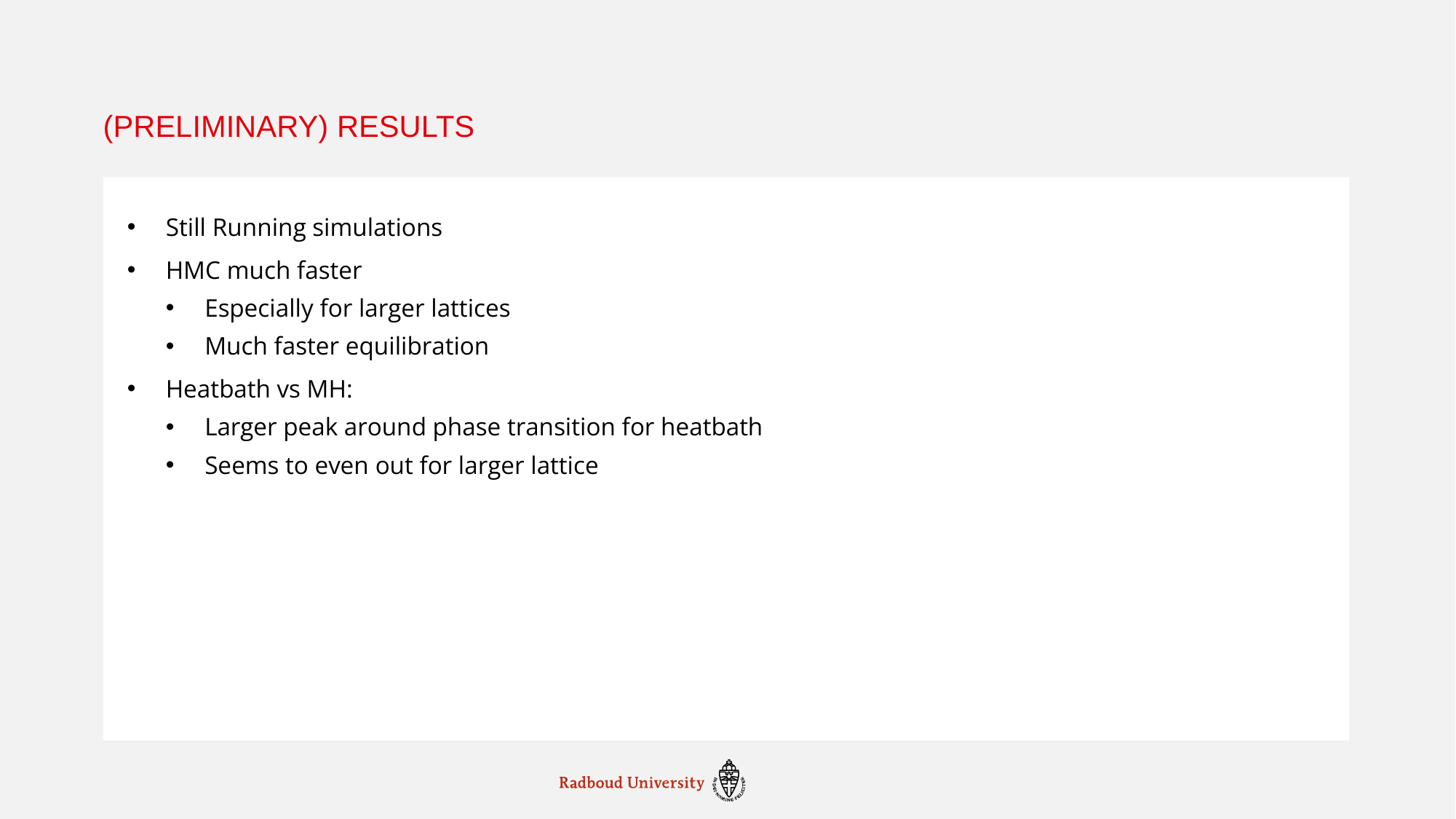

# (preliminary) Results
Still Running simulations
HMC much faster
Especially for larger lattices
Much faster equilibration
Heatbath vs MH:
Larger peak around phase transition for heatbath
Seems to even out for larger lattice